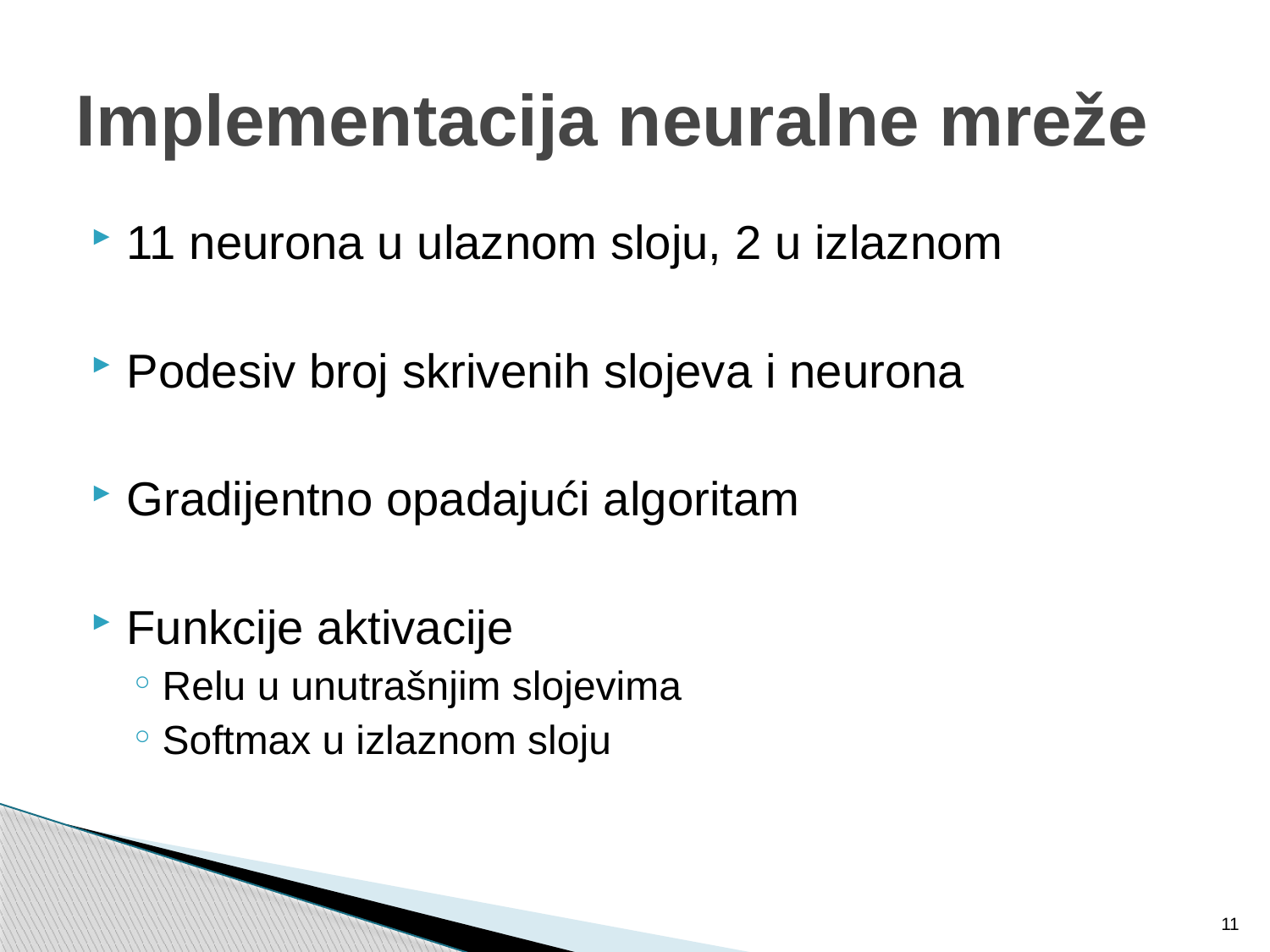

# Implementacija neuralne mreže
11 neurona u ulaznom sloju, 2 u izlaznom

Podesiv broj skrivenih slojeva i neurona

Gradijentno opadajući algoritam

Funkcije aktivacije
Relu u unutrašnjim slojevima
Softmax u izlaznom sloju
11